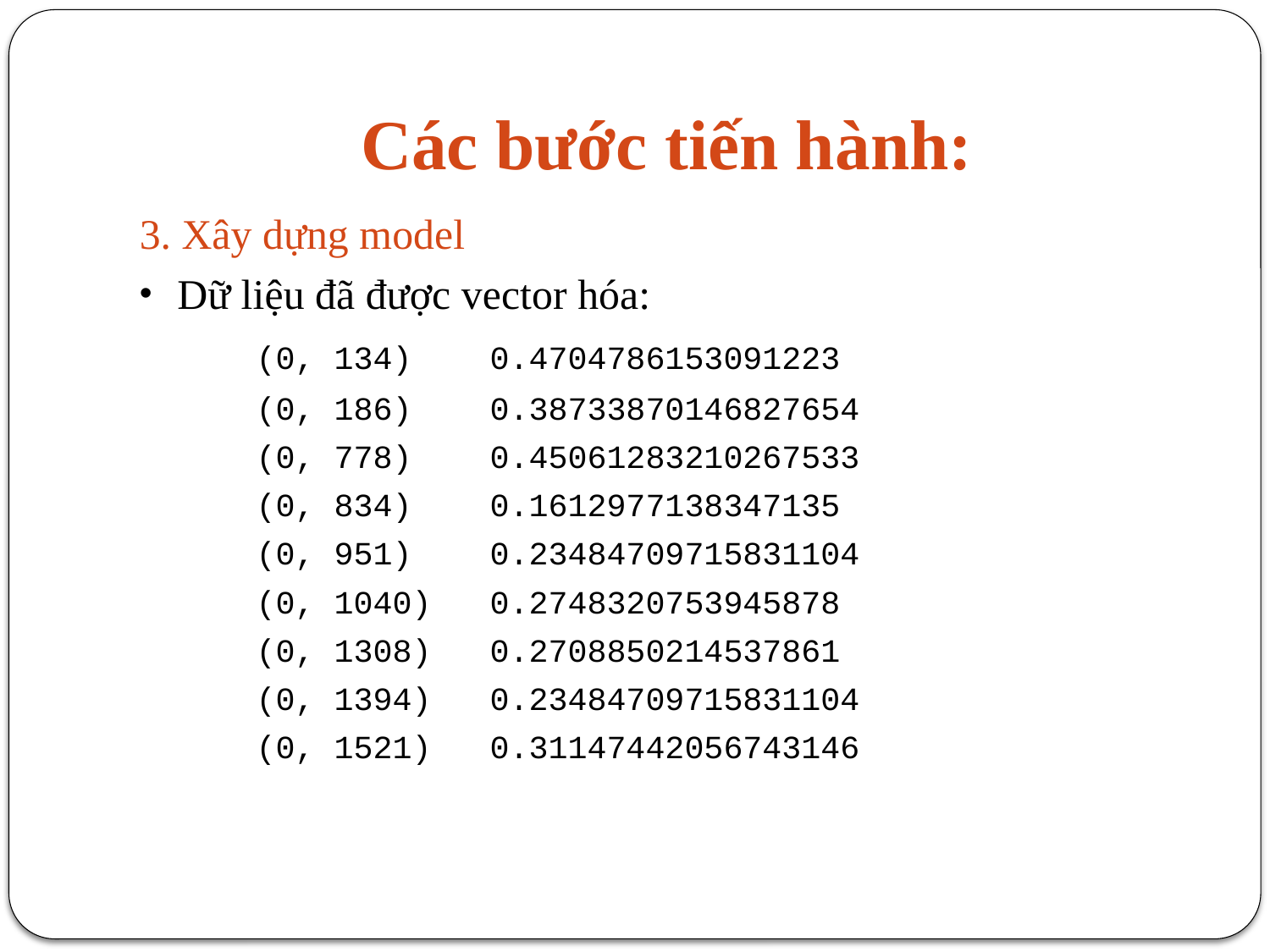

# Các bước tiến hành:
3. Xây dựng model
Dữ liệu đã được vector hóa:
	(0, 134)	0.4704786153091223
  	(0, 186)	0.38733870146827654
  	(0, 778)	0.45061283210267533
  	(0, 834)	0.1612977138347135
  	(0, 951)	0.23484709715831104
  	(0, 1040)	0.2748320753945878
  	(0, 1308)	0.2708850214537861
  	(0, 1394)	0.23484709715831104
  	(0, 1521)	0.31147442056743146